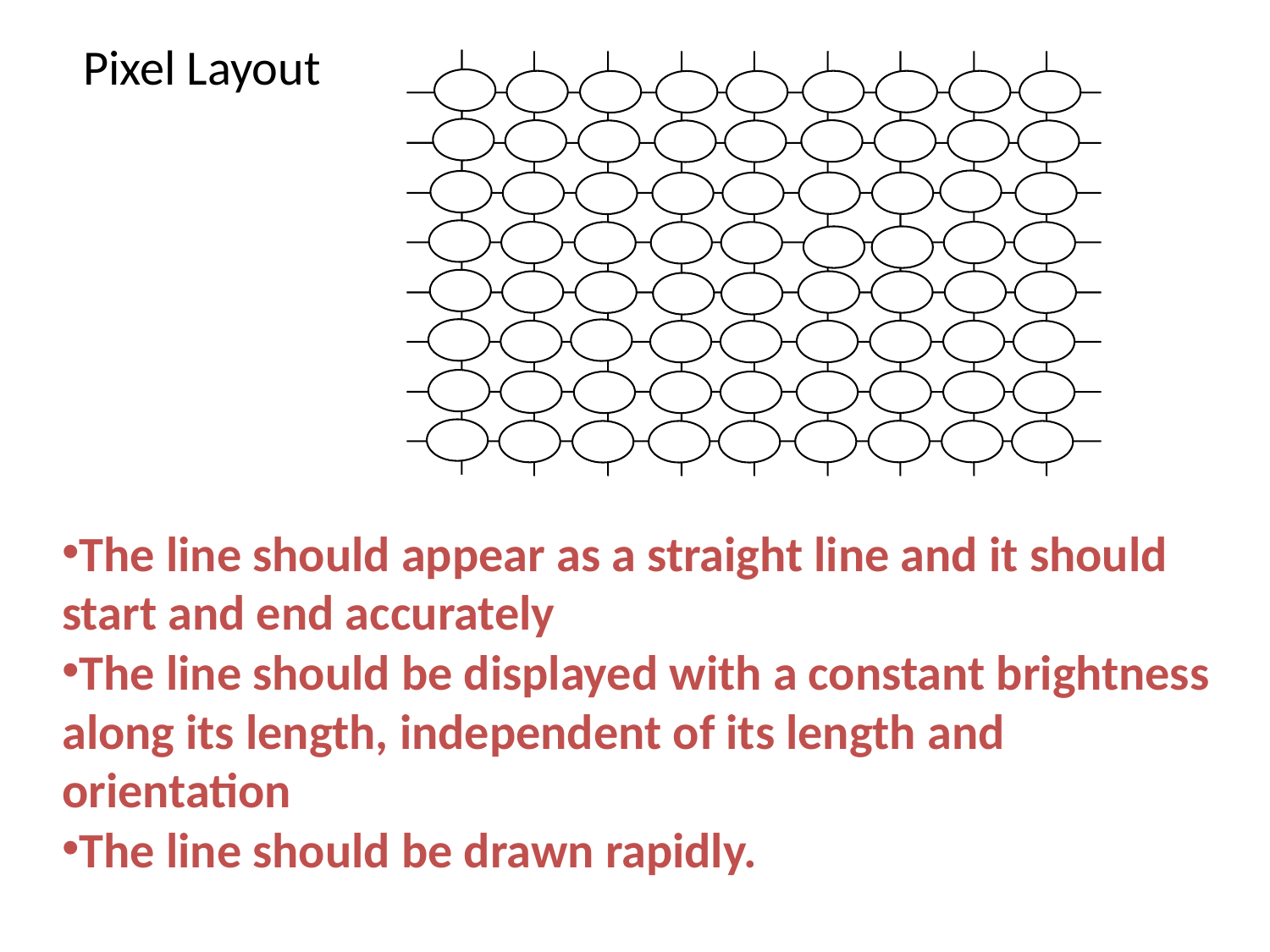

Pixel Layout

The line should appear as a straight line and it should start and end accurately
The line should be displayed with a constant brightness along its length, independent of its length and orientation
The line should be drawn rapidly.